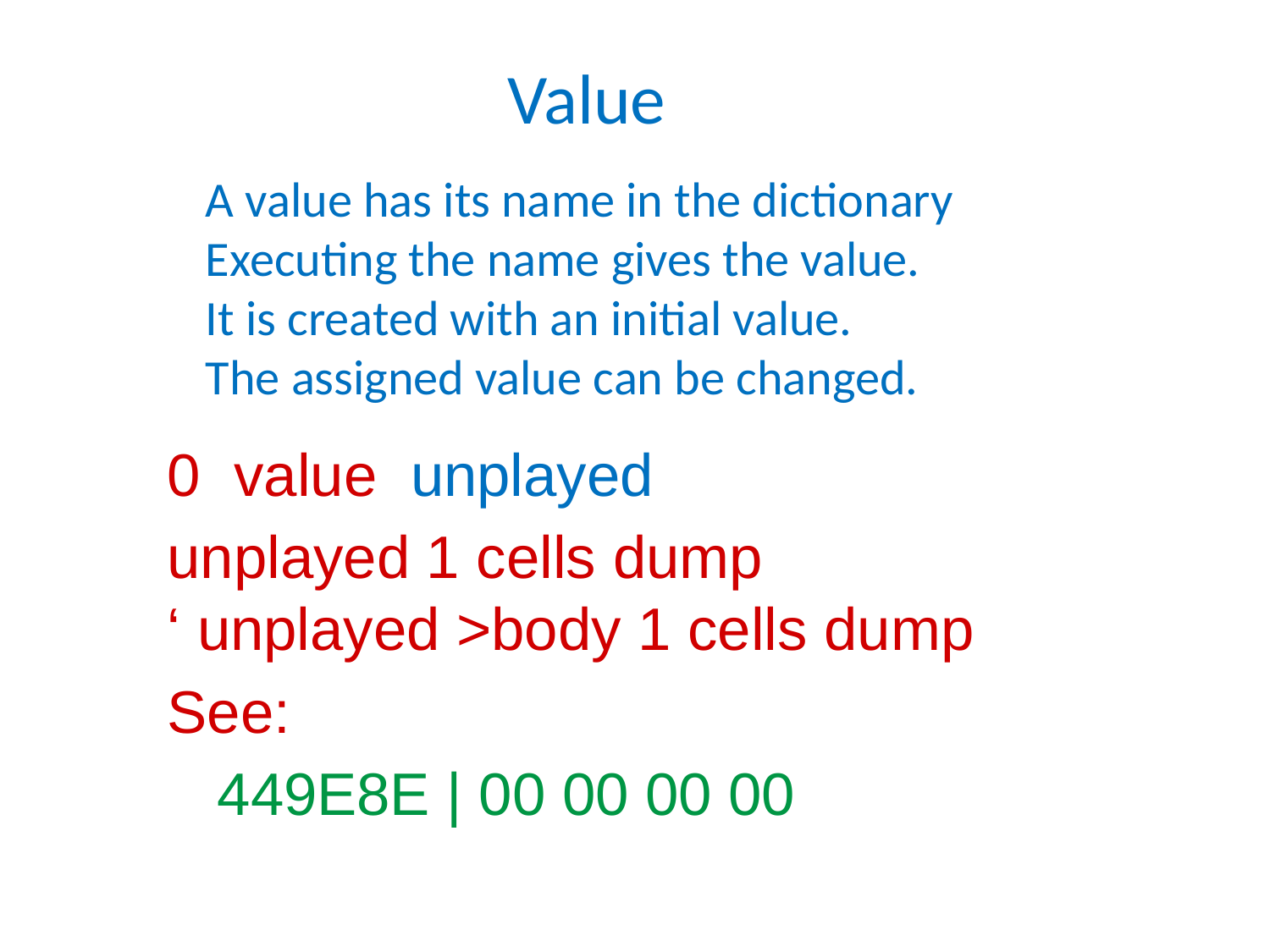

Value
A value has its name in the dictionary
Executing the name gives the value.
It is created with an initial value.
The assigned value can be changed.
0  value  unplayed
unplayed 1 cells dump
‘ unplayed >body 1 cells dump
See:
   449E8E | 00 00 00 00